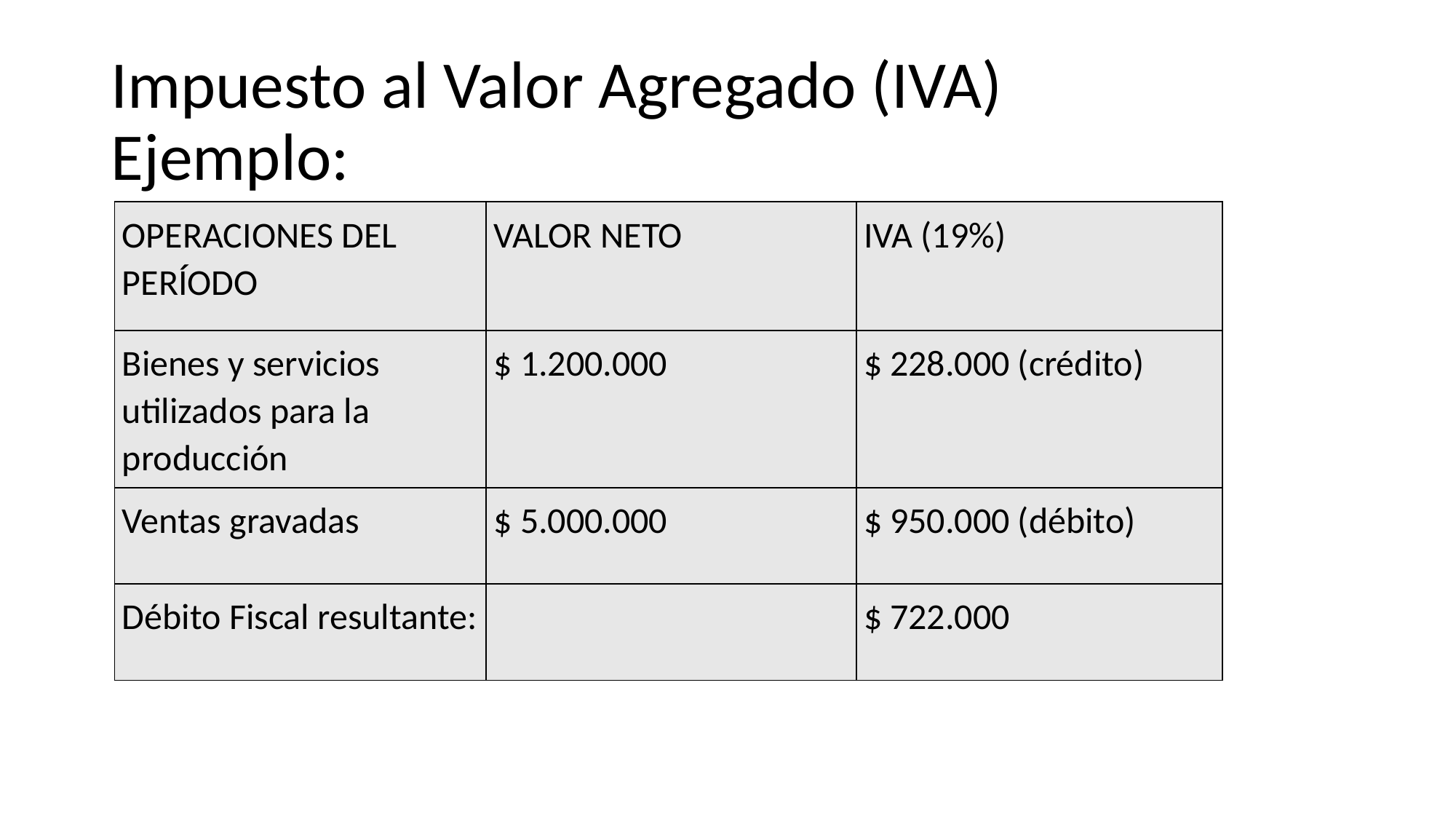

# Impuesto al Valor Agregado (IVA) Ejemplo:
| OPERACIONES DEL PERÍODO | VALOR NETO | IVA (19%) |
| --- | --- | --- |
| Bienes y servicios utilizados para la producción | $ 1.200.000 | $ 228.000 (crédito) |
| Ventas gravadas | $ 5.000.000 | $ 950.000 (débito) |
| Débito Fiscal resultante: |  | $ 722.000 |